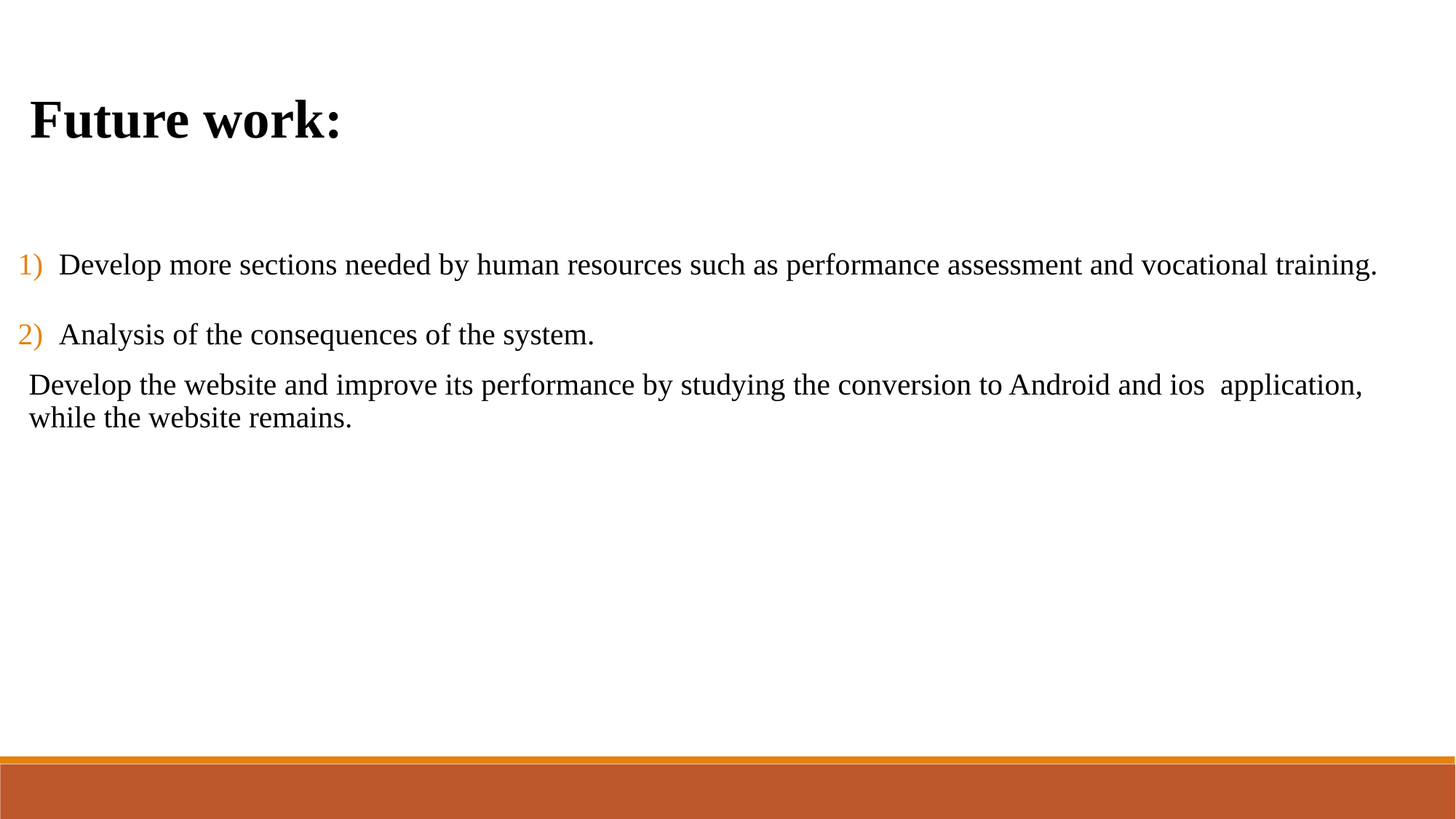

Future work:

Develop more sections needed by human resources such as performance assessment and vocational training.
Analysis of the consequences of the system.
Develop the website and improve its performance by studying the conversion to Android and ios  application, while the website remains.